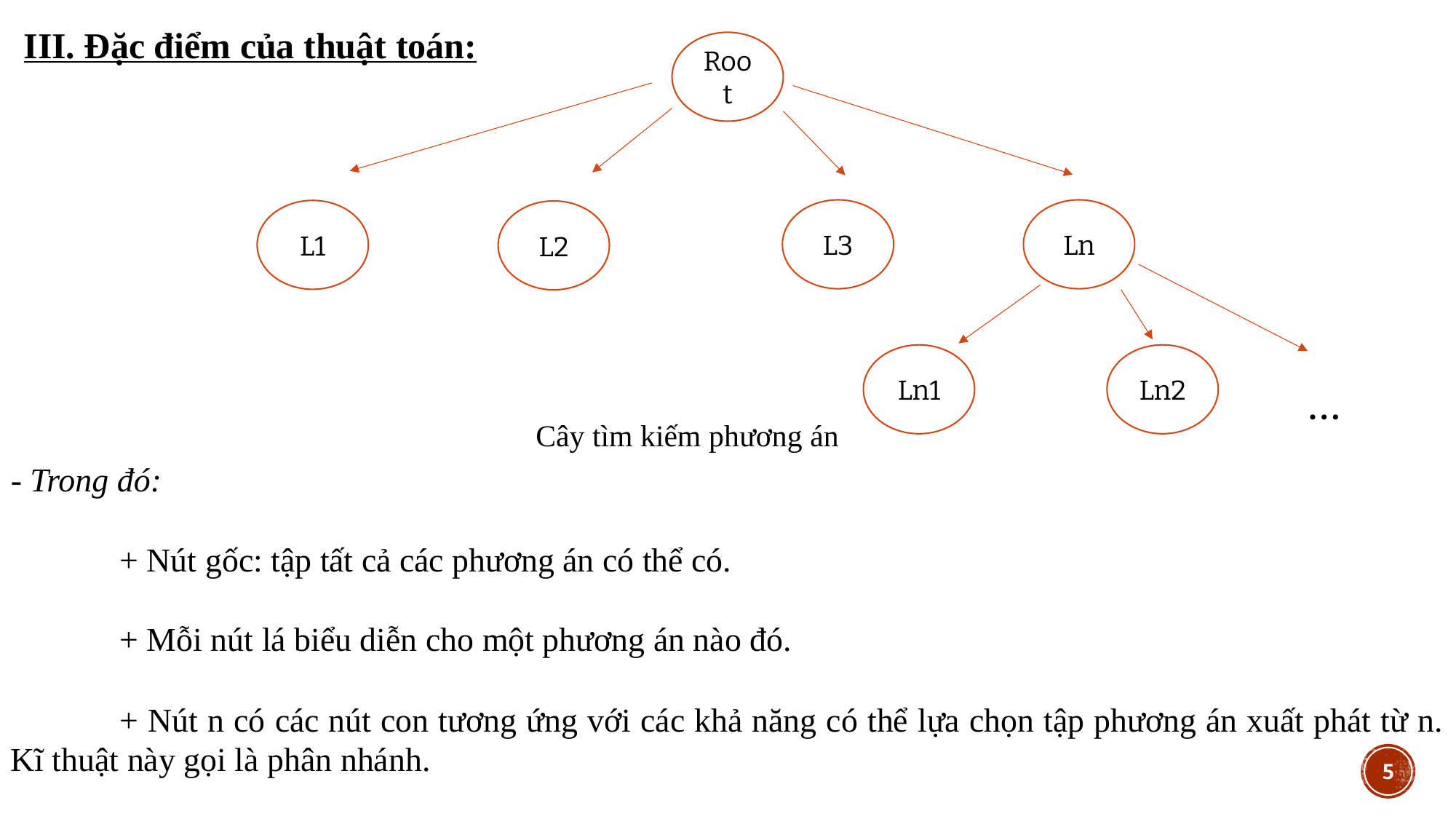

III. Đặc điểm của thuật toán:
Root
L3
Ln
L1
L2
Ln1
Ln2
…
Cây tìm kiếm phương án
- Trong đó:

	+ Nút gốc: tập tất cả các phương án có thể có.

	+ Mỗi nút lá biểu diễn cho một phương án nào đó.

	+ Nút n có các nút con tương ứng với các khả năng có thể lựa chọn tập phương án xuất phát từ n. Kĩ thuật này gọi là phân nhánh.
5